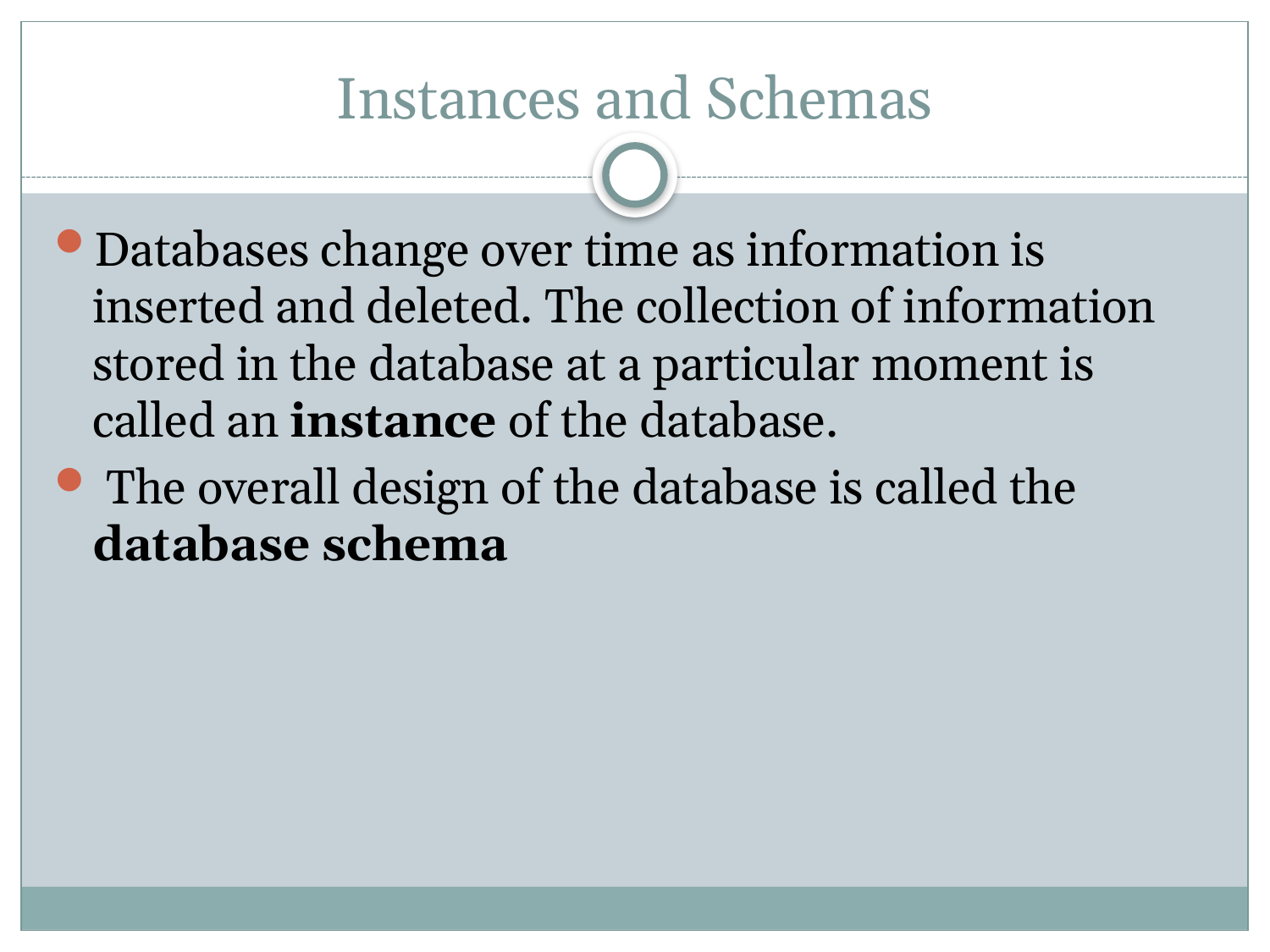

# Instances and Schemas
Databases change over time as information is inserted and deleted. The collection of information stored in the database at a particular moment is called an instance of the database.
 The overall design of the database is called the database schema